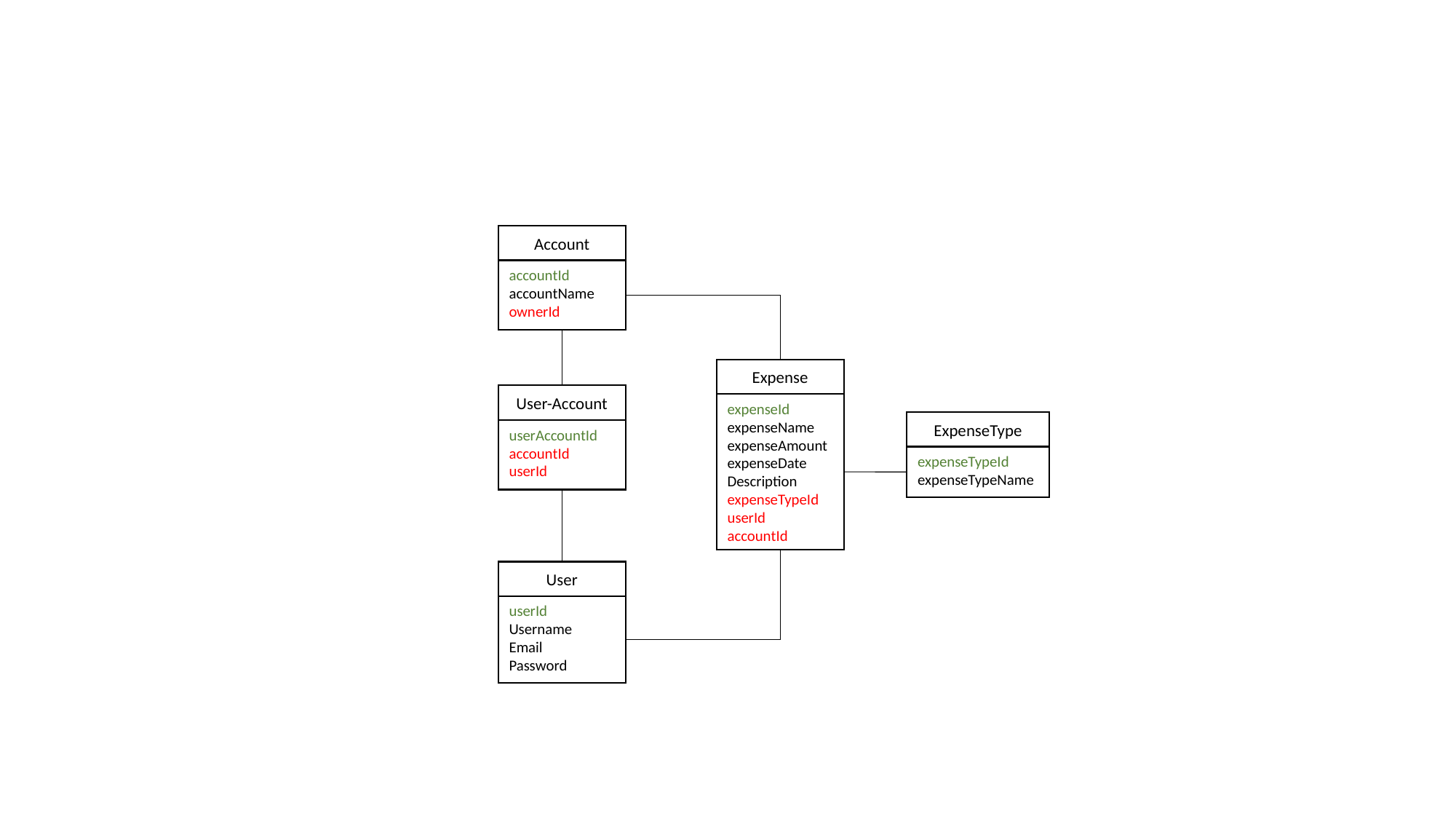

Account
accountId
accountName
ownerId

Expense
expenseId
expenseName
expenseAmount
expenseDate
Description
expenseTypeId
userId
accountId

User-Account
userAccountId
accountId
userId

ExpenseType
expenseTypeId
expenseTypeName

User
userId
Username
Email
Password